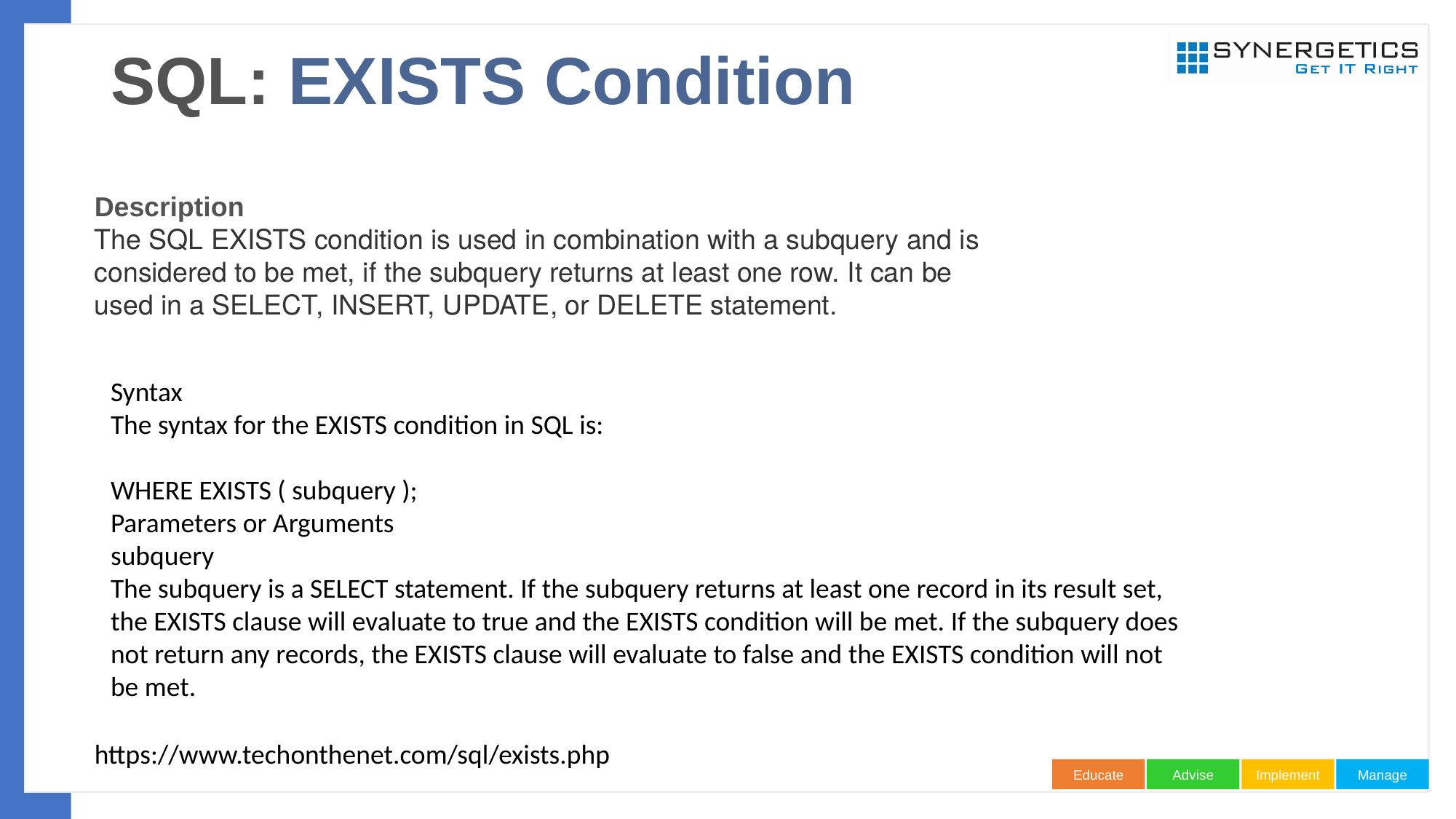

# SQL: EXISTS Condition
Description
The SQL EXISTS condition is used in combination with a subquery and is considered to be met, if the subquery returns at least one row. It can be used in a SELECT, INSERT, UPDATE, or DELETE statement.
Syntax
The syntax for the EXISTS condition in SQL is:

WHERE EXISTS ( subquery );
Parameters or Arguments
subquery
The subquery is a SELECT statement. If the subquery returns at least one record in its result set, the EXISTS clause will evaluate to true and the EXISTS condition will be met. If the subquery does not return any records, the EXISTS clause will evaluate to false and the EXISTS condition will not be met.
https://www.techonthenet.com/sql/exists.php